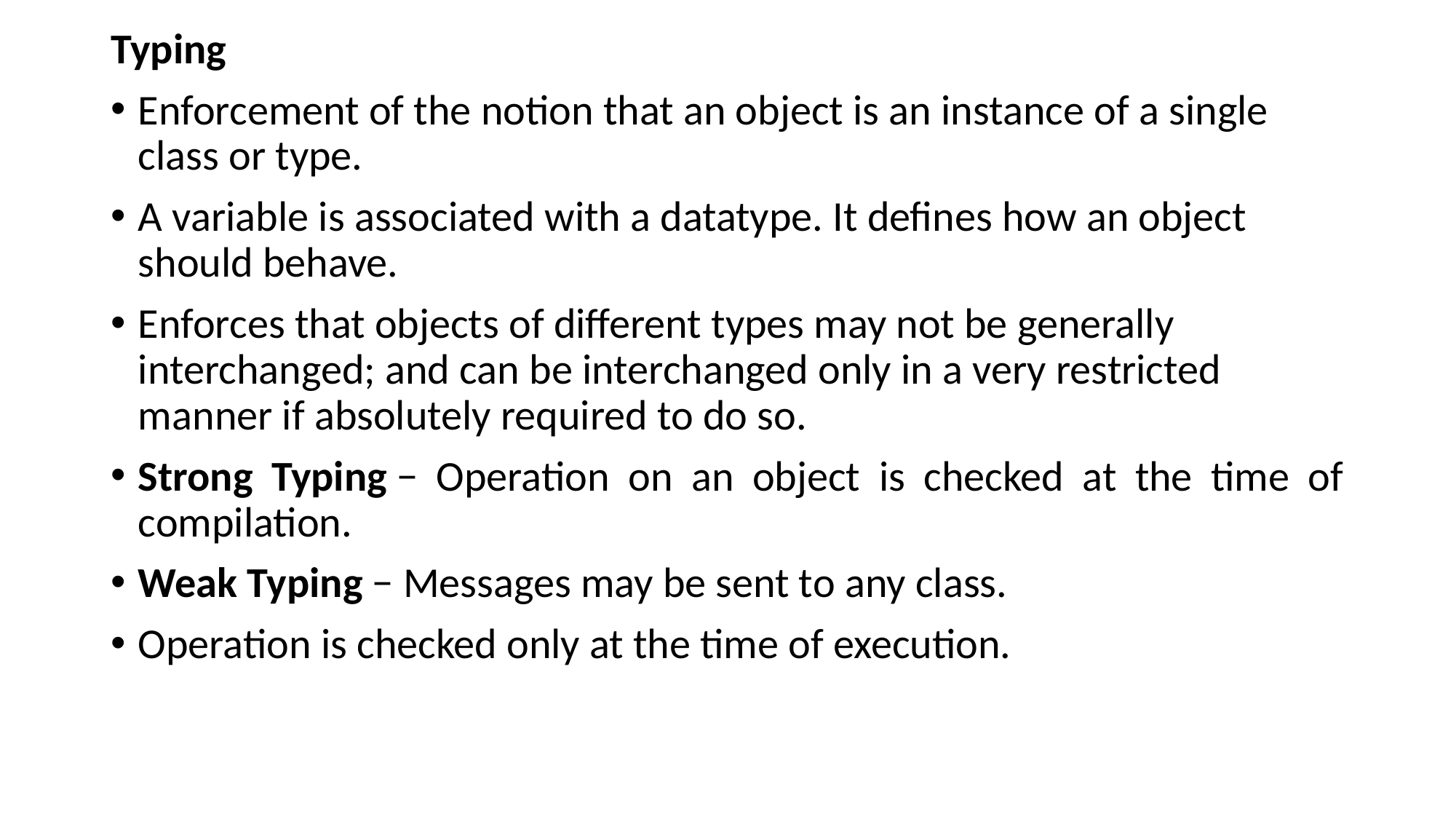

Typing
Enforcement of the notion that an object is an instance of a single class or type.
A variable is associated with a datatype. It defines how an object should behave.
Enforces that objects of different types may not be generally interchanged; and can be interchanged only in a very restricted manner if absolutely required to do so.
Strong Typing − Operation on an object is checked at the time of compilation.
Weak Typing − Messages may be sent to any class.
Operation is checked only at the time of execution.